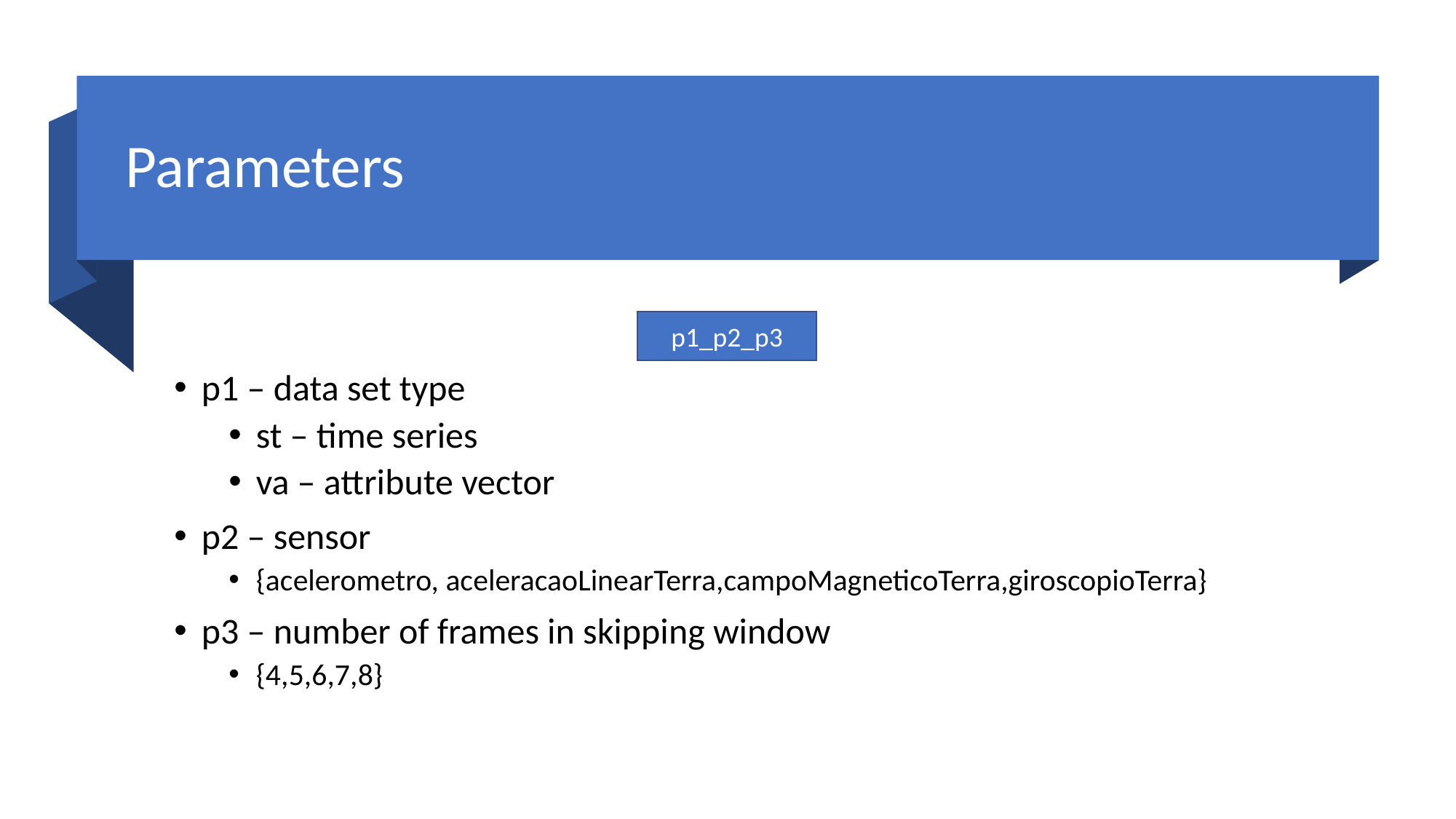

# Parameters

p1 – data set type
st – time series
va – attribute vector
p2 – sensor
{acelerometro, aceleracaoLinearTerra,campoMagneticoTerra,giroscopioTerra}
p3 – number of frames in skipping window
{4,5,6,7,8}
p1_p2_p3